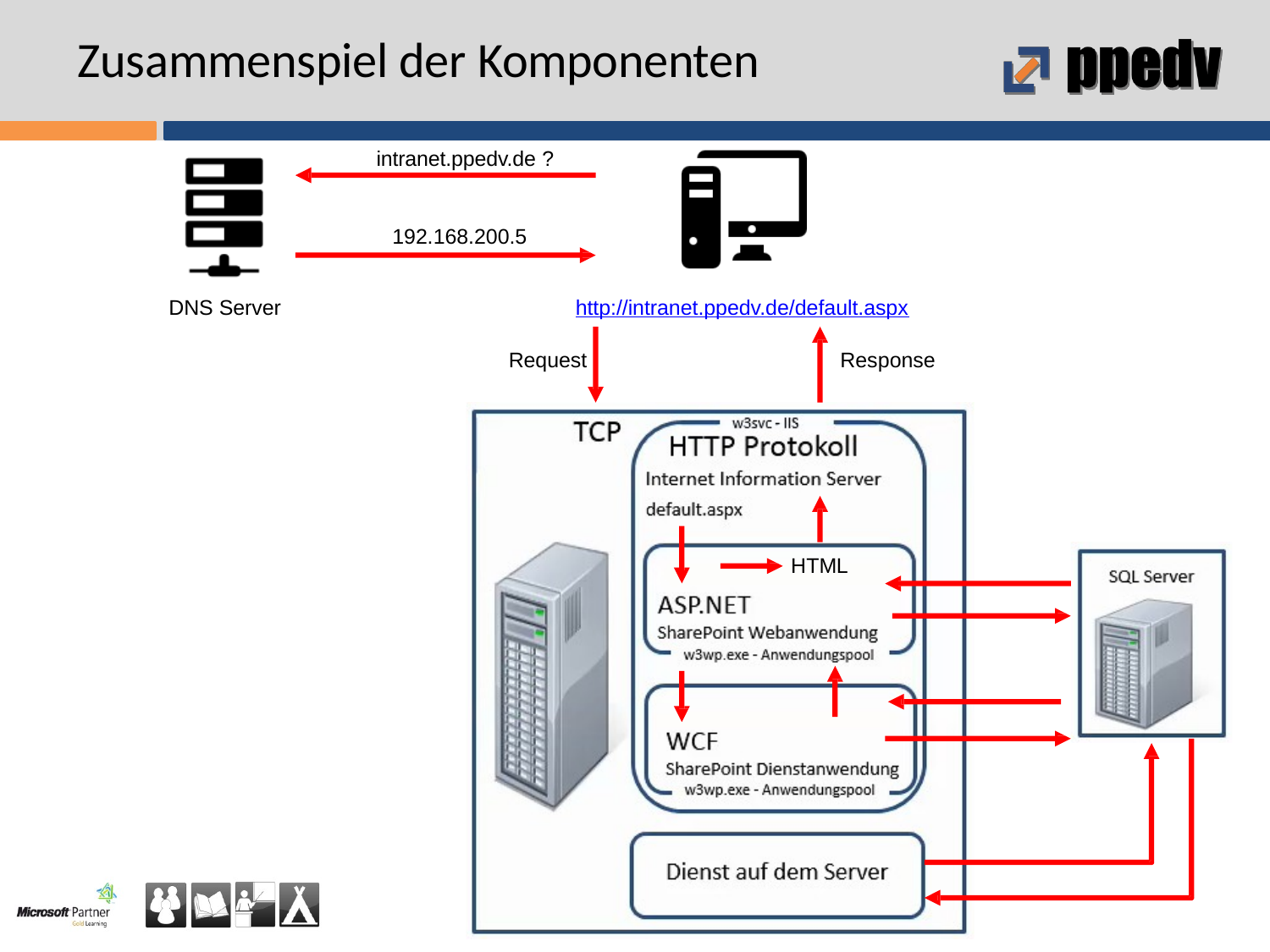

# Zusammenspiel der Komponenten
intranet.ppedv.de ?

192.168.200.5

DNS Server
http://intranet.ppedv.de/default.aspx

Request
Response

HTML